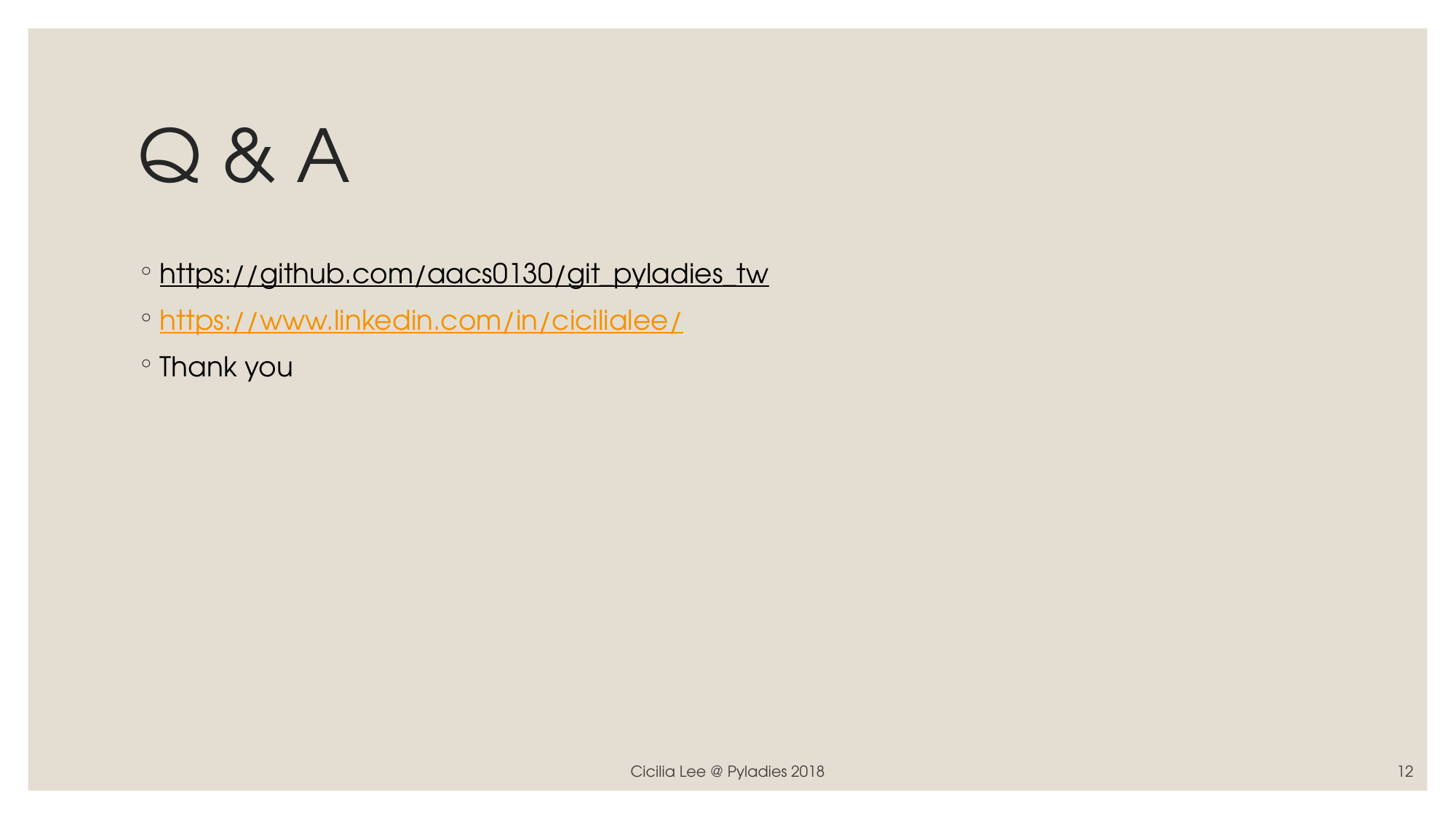

# Q & A
https://github.com/aacs0130/git_pyladies_tw
https://www.linkedin.com/in/cicilialee/
Thank you
Cicilia Lee @ Pyladies 2018
12